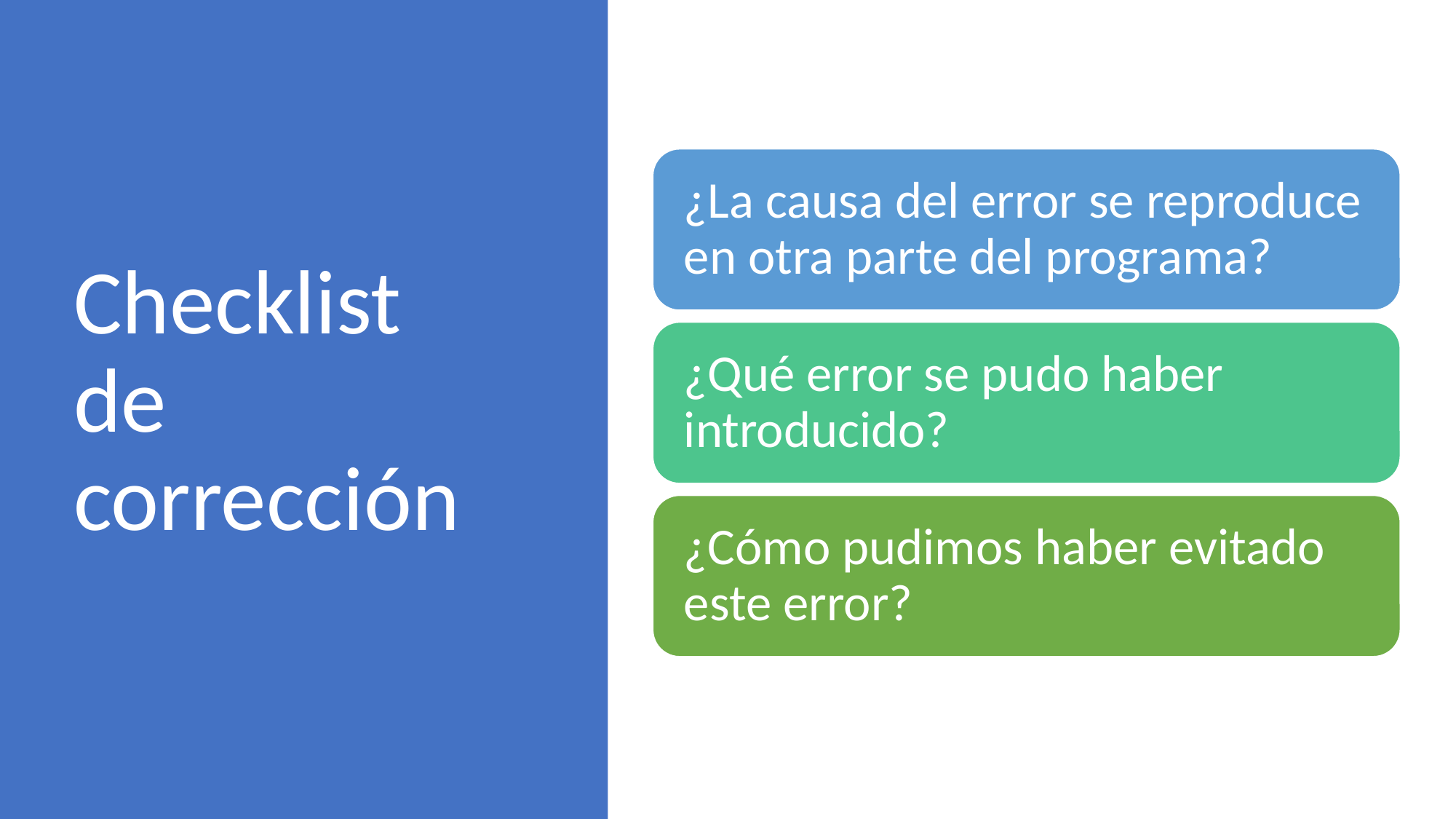

# Checklist de corrección
¿La causa del error se reproduce en otra parte del programa?
¿Qué error se pudo haber introducido?
¿Cómo pudimos haber evitado este error?